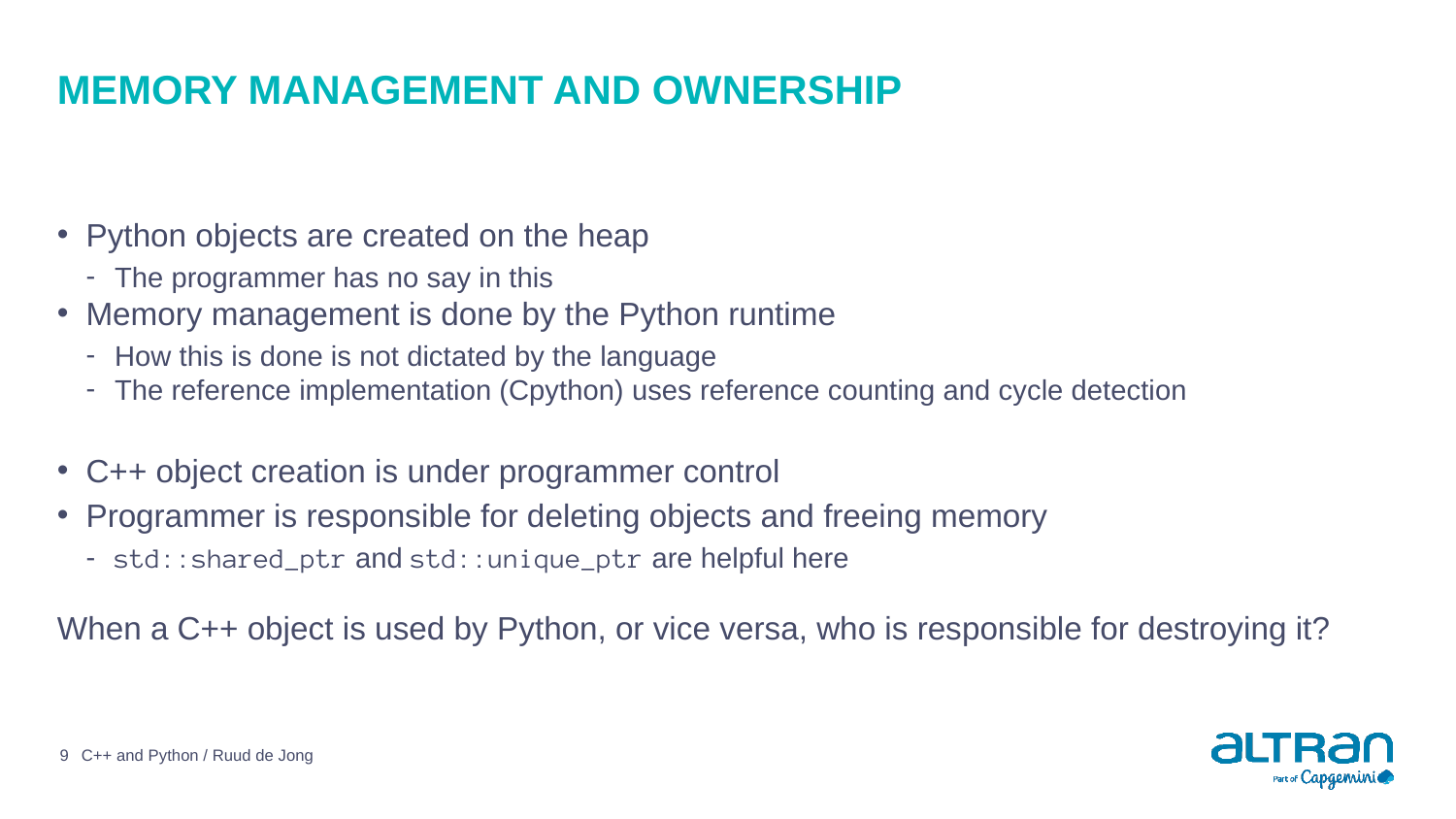

# Memory management and ownership
Python objects are created on the heap
The programmer has no say in this
Memory management is done by the Python runtime
How this is done is not dictated by the language
The reference implementation (Cpython) uses reference counting and cycle detection

C++ object creation is under programmer control
Programmer is responsible for deleting objects and freeing memory
std::shared_ptr and std::unique_ptr are helpful here

When a C++ object is used by Python, or vice versa, who is responsible for destroying it?
9
C++ and Python / Ruud de Jong
2 October 2020